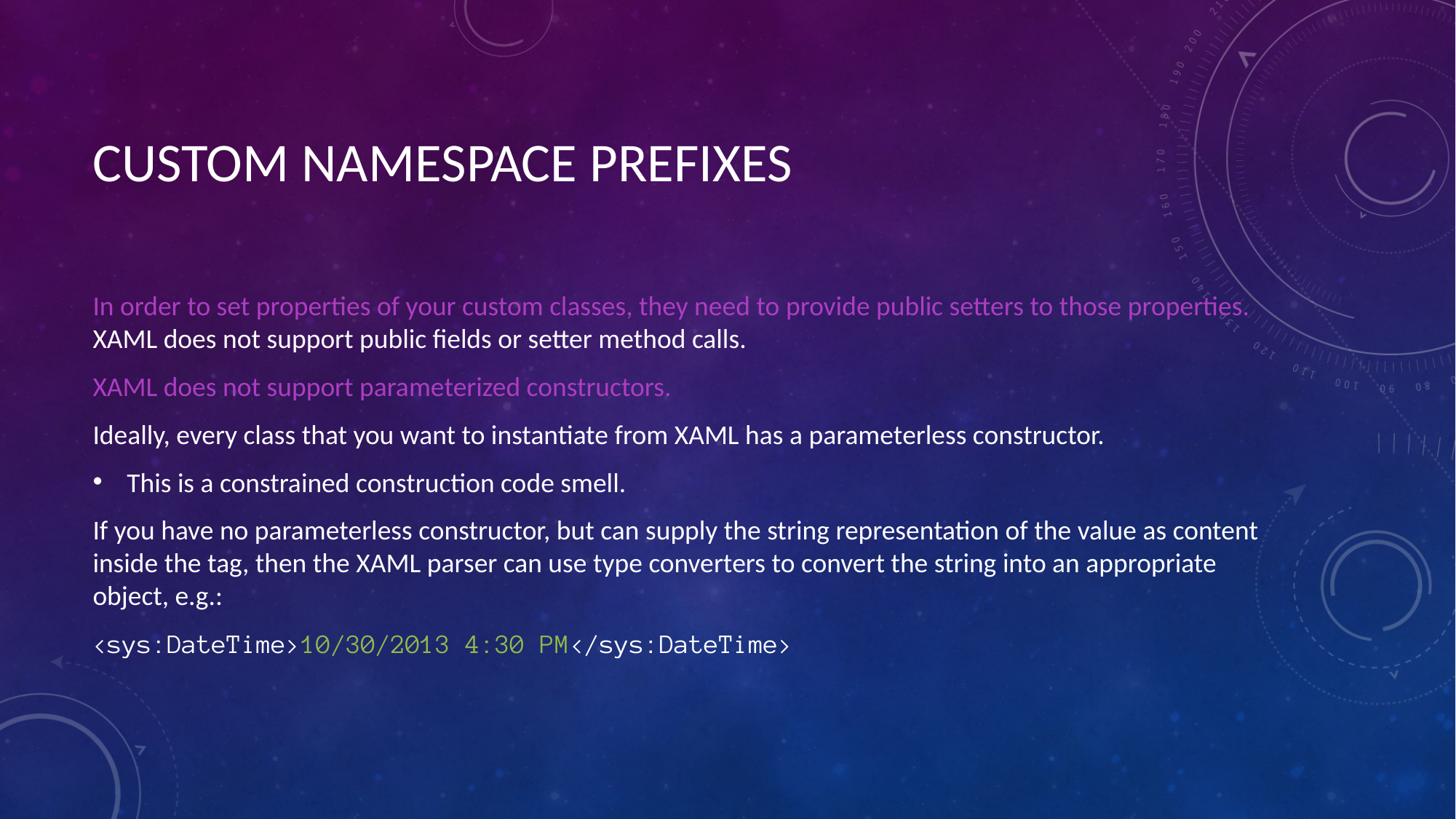

# Custom Namespace Prefixes
In order to set properties of your custom classes, they need to provide public setters to those properties. XAML does not support public fields or setter method calls.
XAML does not support parameterized constructors.
Ideally, every class that you want to instantiate from XAML has a parameterless constructor.
This is a constrained construction code smell.
If you have no parameterless constructor, but can supply the string representation of the value as content inside the tag, then the XAML parser can use type converters to convert the string into an appropriate object, e.g.:
<sys:DateTime>10/30/2013 4:30 PM</sys:DateTime>